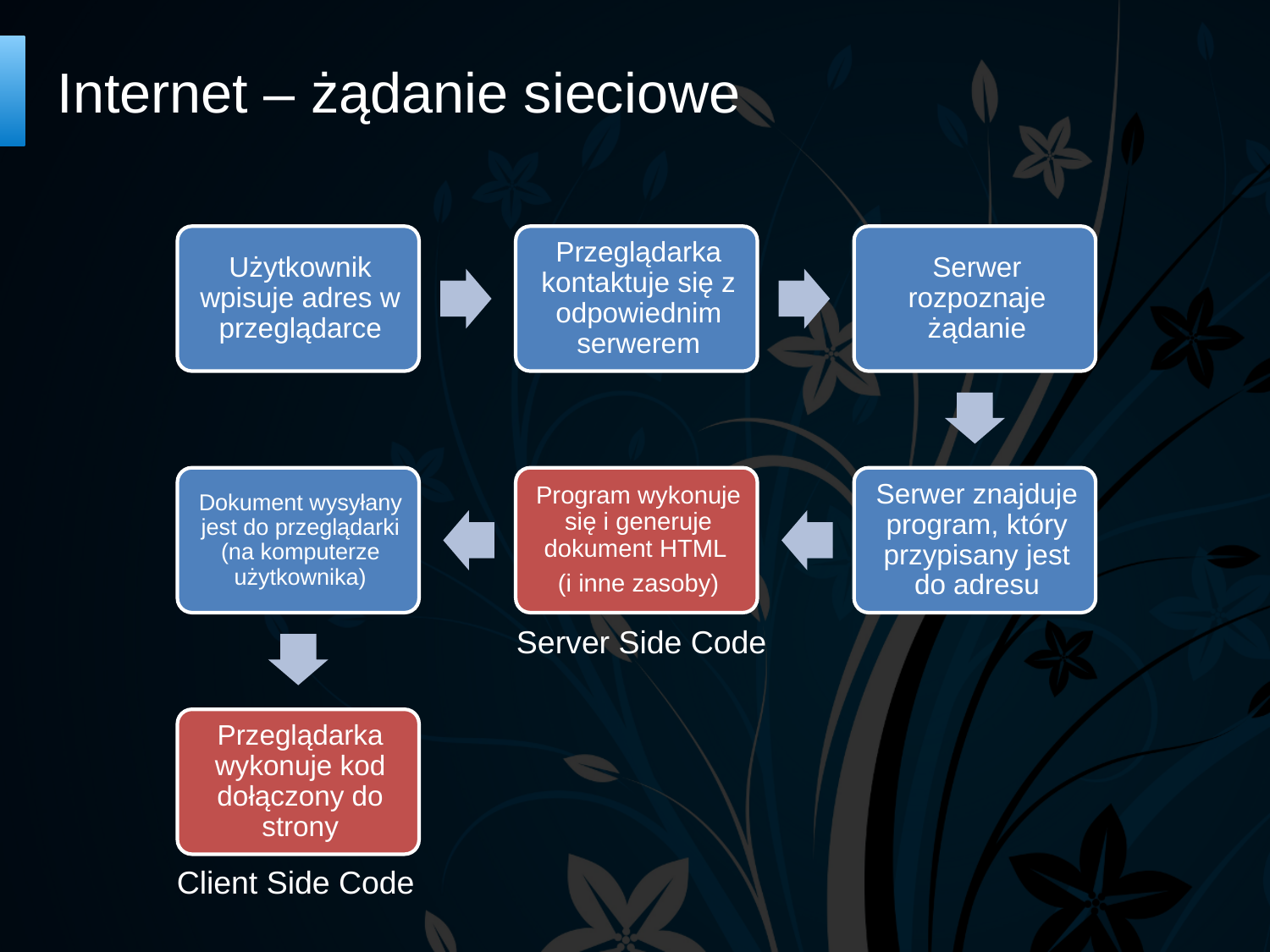

# Internet – żądanie sieciowe
Użytkownik wpisuje adres w przeglądarce

Przeglądarka kontaktuje się z odpowiednim serwerem

Serwer rozpoznaje żądanie

Serwer znajduje program, który przypisany jest do adresu

Program wykonuje się i generuje dokument HTML
(i inne zasoby)

Dokument wysyłany jest do przeglądarki (na komputerze użytkownika)

Przeglądarka wykonuje kod dołączony do strony
Server Side Code
Client Side Code